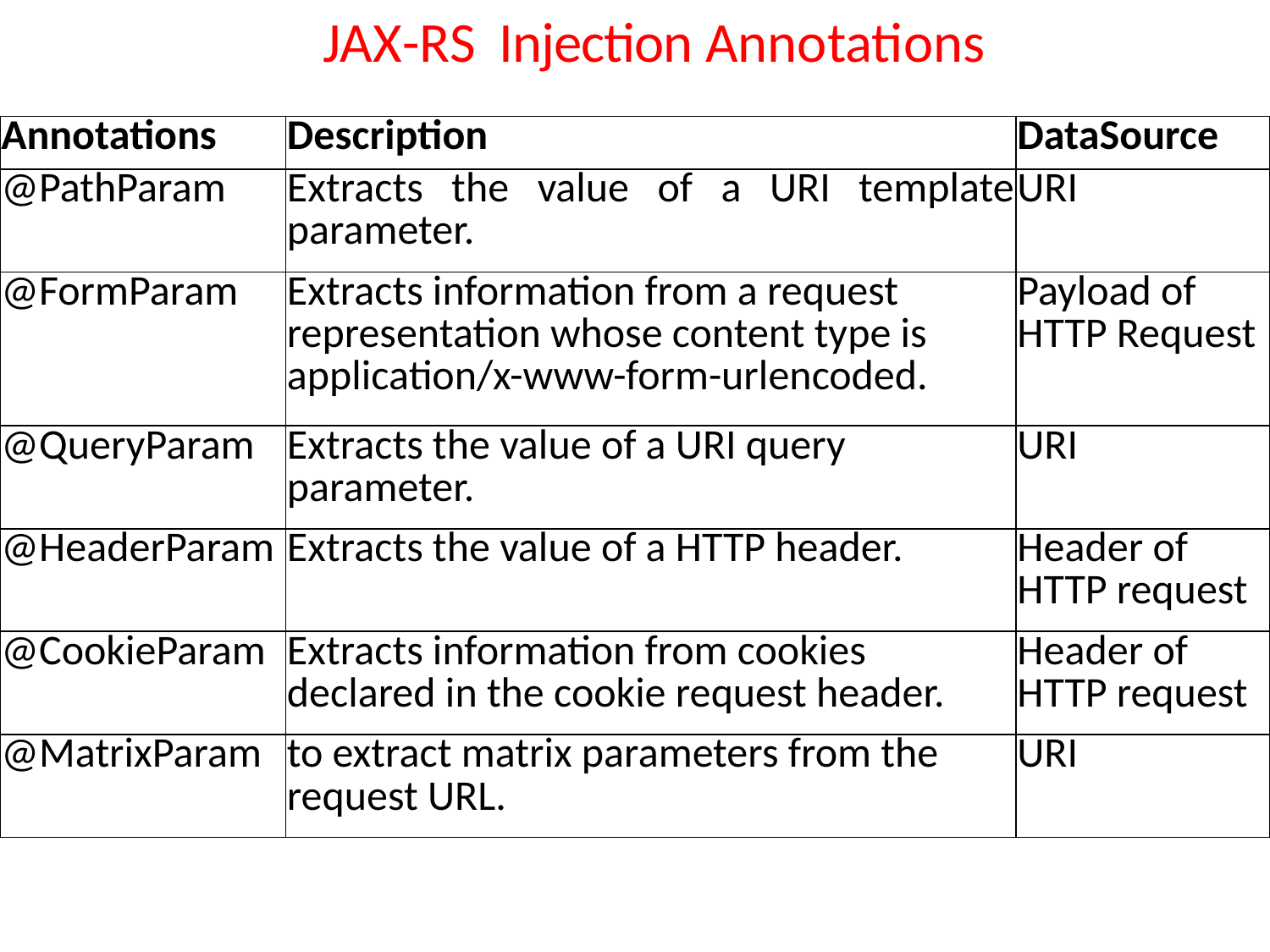

JAX-RS  Injection Annotations
| Annotations | Description | DataSource |
| --- | --- | --- |
| @PathParam | Extracts the value of a URI template parameter. | URI |
| @FormParam | Extracts information from a request representation whose content type is application/x-www-form-urlencoded. | Payload of HTTP Request |
| @QueryParam | Extracts the value of a URI query parameter. | URI |
| @HeaderParam | Extracts the value of a HTTP header. | Header of HTTP request |
| @CookieParam | Extracts information from cookies declared in the cookie request header. | Header of HTTP request |
| @MatrixParam | to extract matrix parameters from the request URL. | URI |